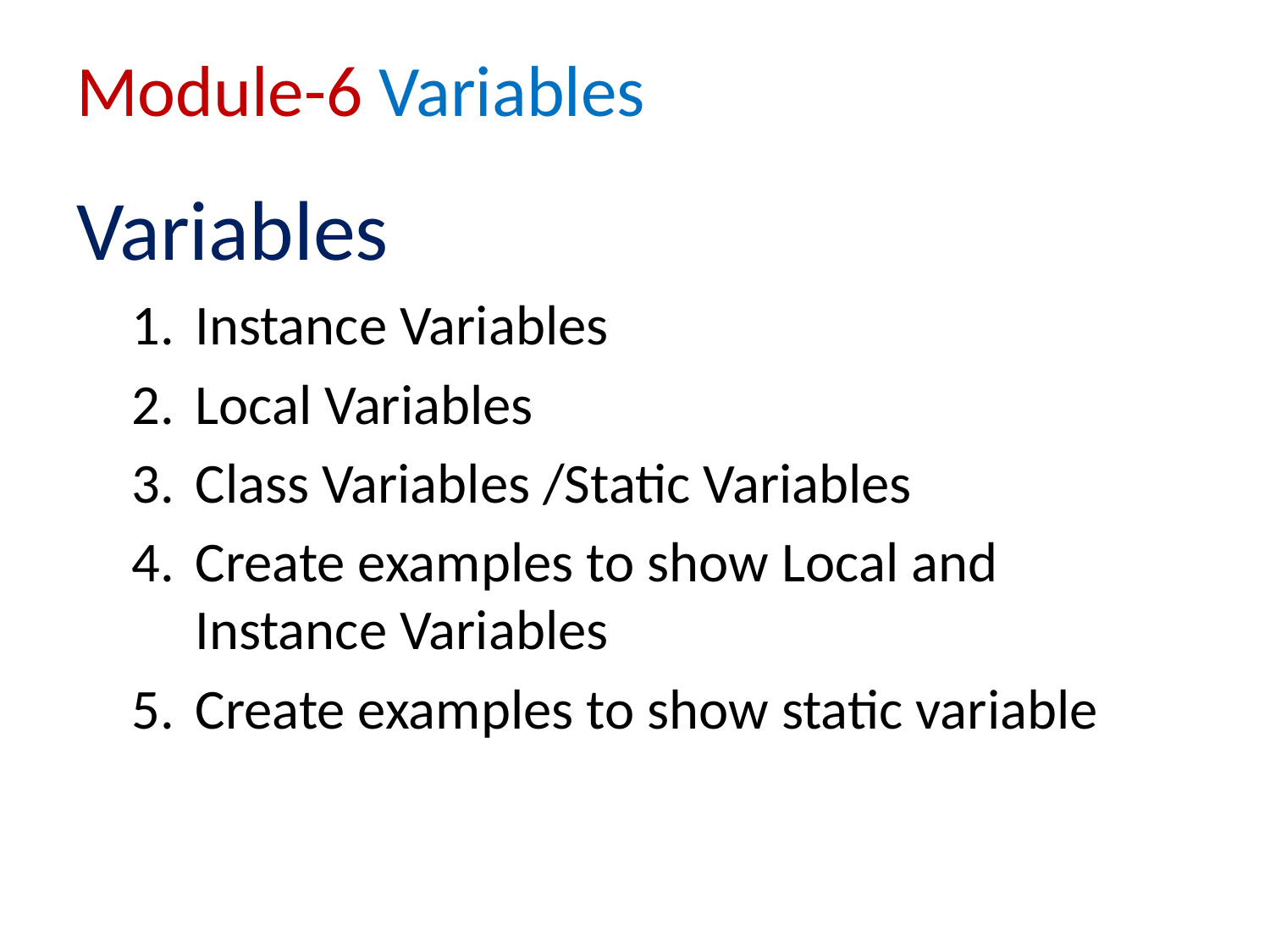

# Module-6 Variables
Variables
Instance Variables
Local Variables
Class Variables /Static Variables
Create examples to show Local and Instance Variables
Create examples to show static variable